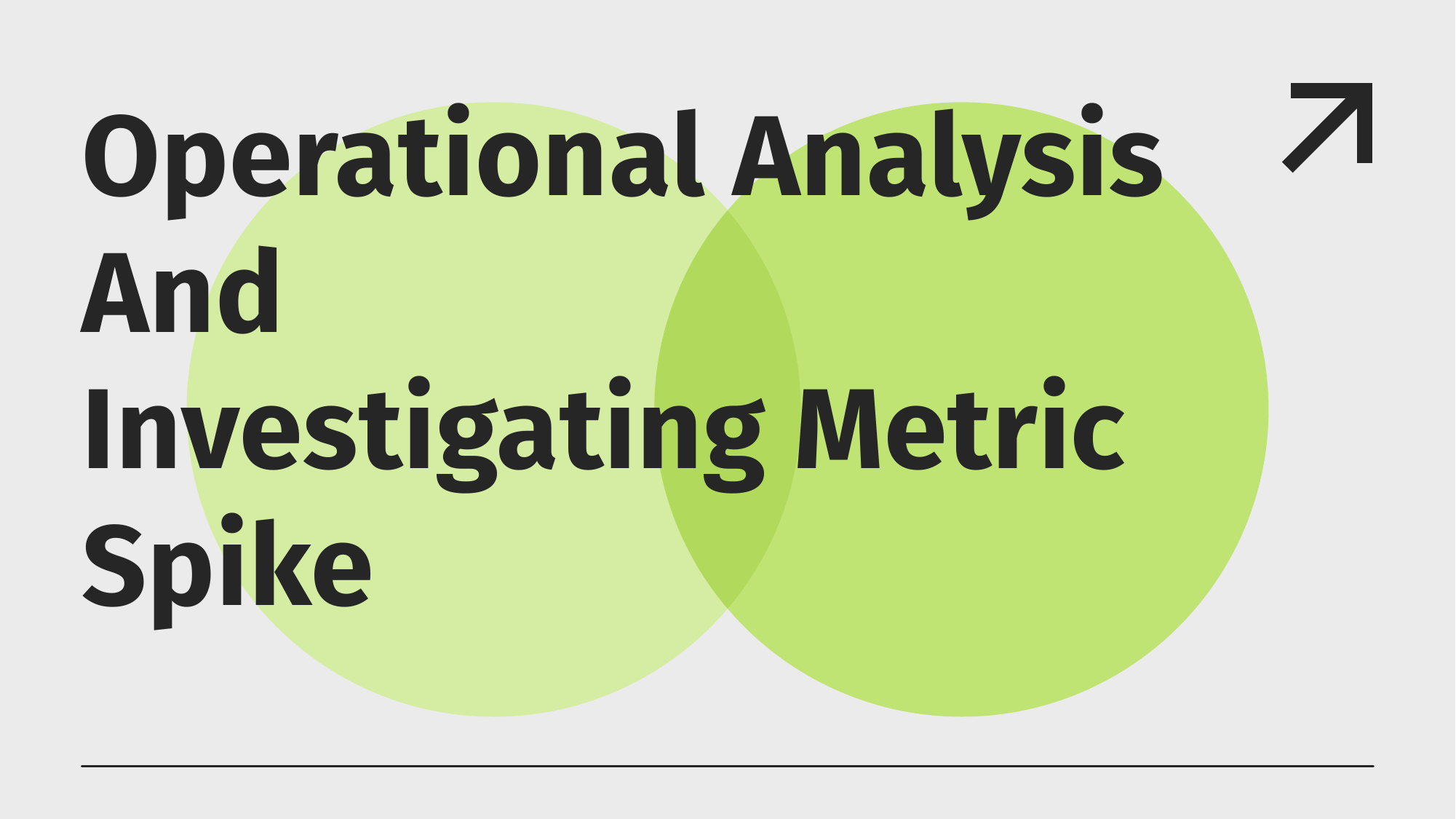

# Operational Analysis And Investigating Metric Spike